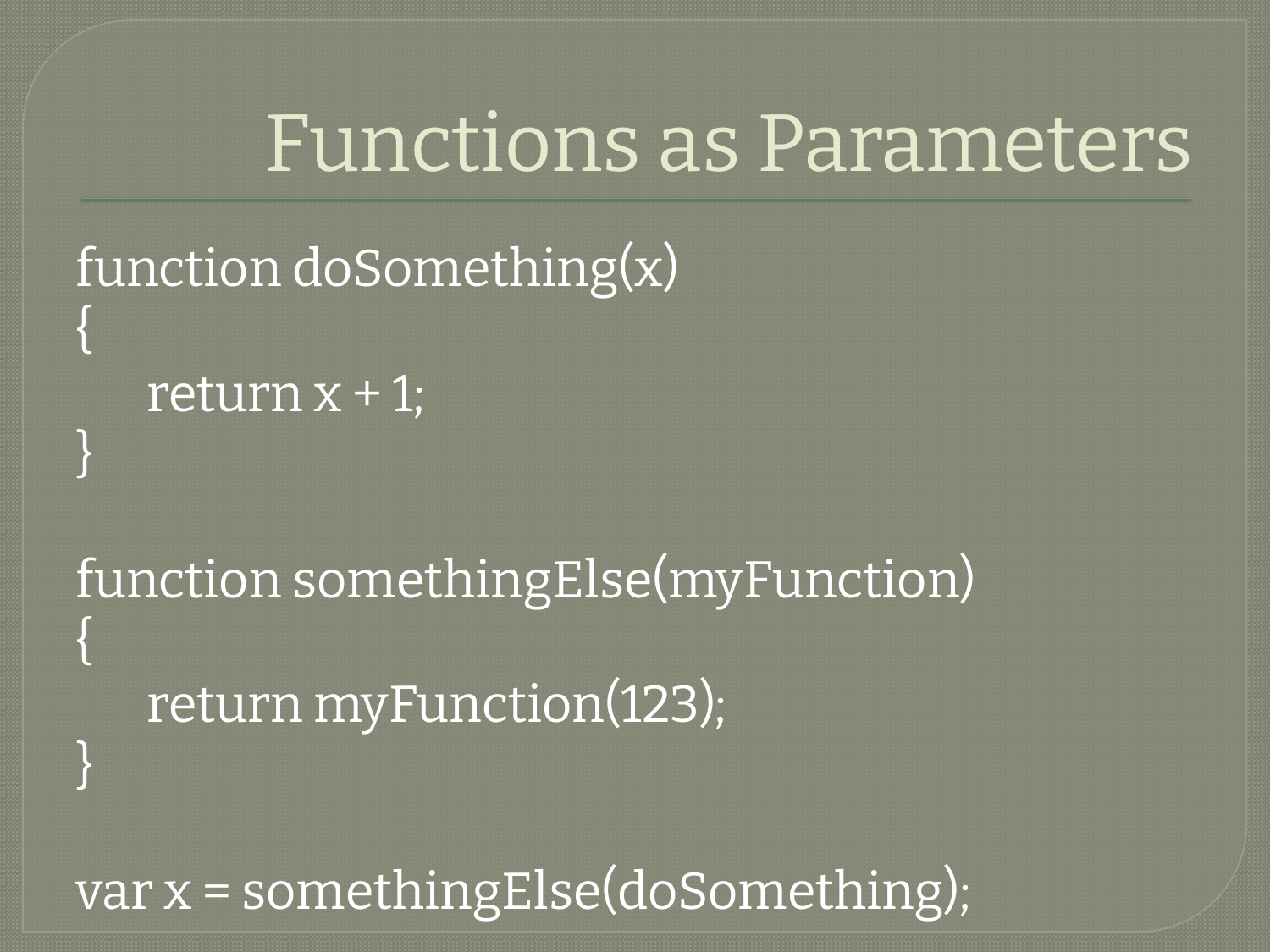

# Functions as Parameters
function doSomething(x)
{
	return x + 1;
}

function somethingElse(myFunction)
{
	return myFunction(123);
}

var x = somethingElse(doSomething);